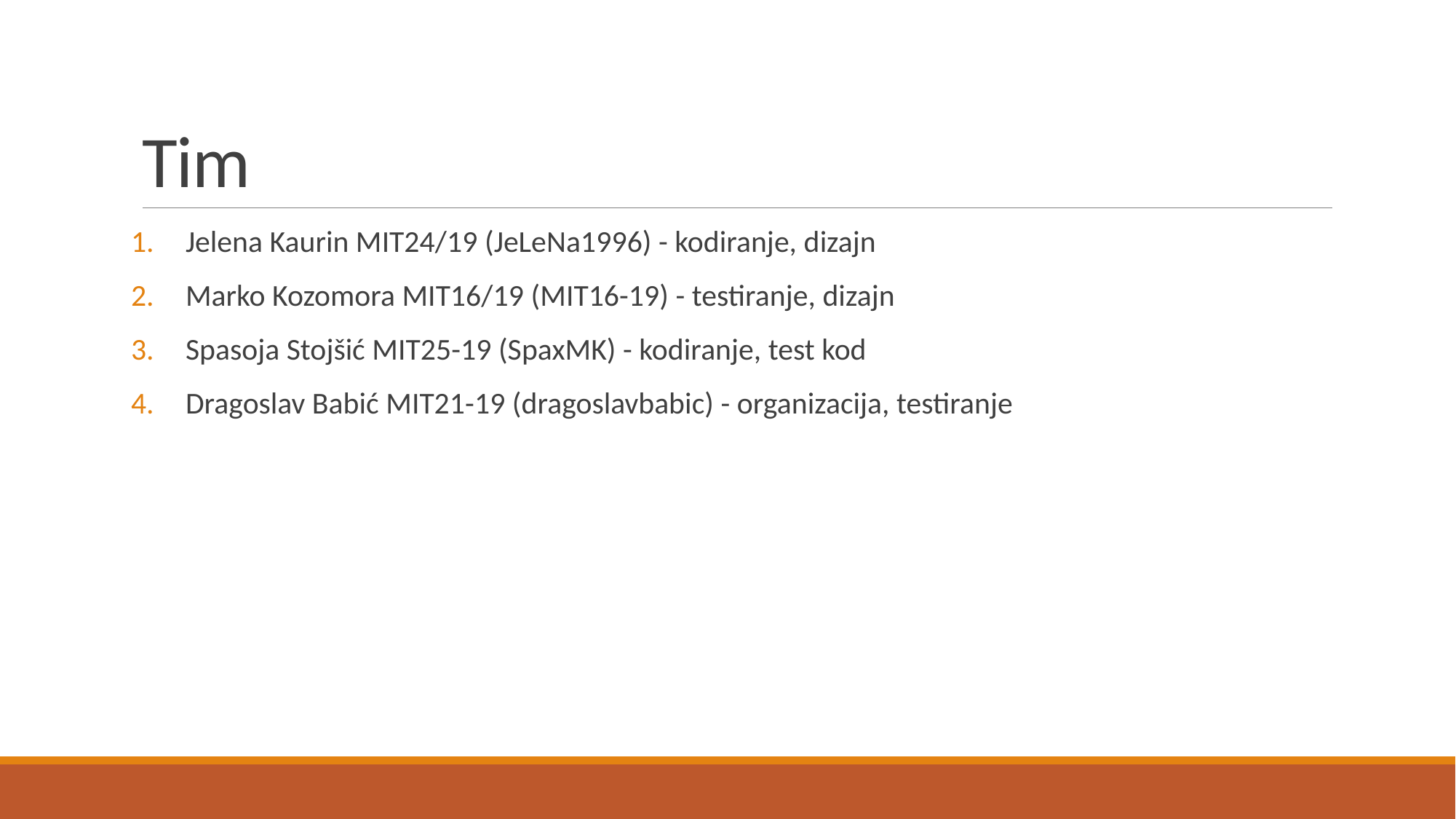

# Tim
Jelena Kaurin MIT24/19 (JeLeNa1996) - kodiranje, dizajn
Marko Kozomora MIT16/19 (MIT16-19) - testiranje, dizajn
Spasoja Stojšić MIT25-19 (SpaxMK) - kodiranje, test kod
Dragoslav Babić MIT21-19 (dragoslavbabic) - organizacija, testiranje